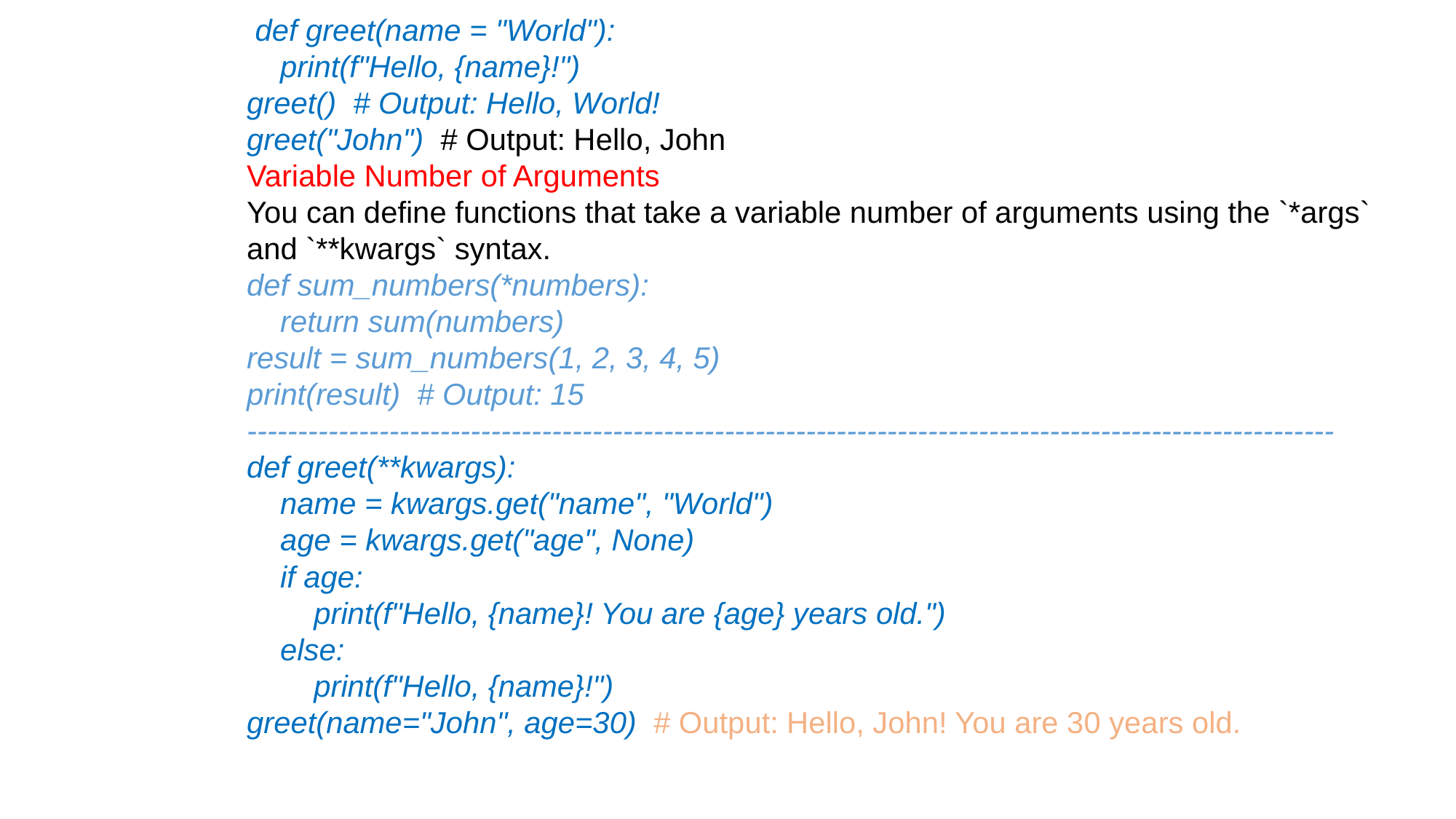

def greet(name = "World"):
    print(f"Hello, {name}!")
greet()  # Output: Hello, World!
greet("John")  # Output: Hello, John
Variable Number of Arguments
You can define functions that take a variable number of arguments using the `*args` and `**kwargs` syntax.
def sum_numbers(*numbers):
    return sum(numbers)
result = sum_numbers(1, 2, 3, 4, 5)
print(result)  # Output: 15
-----------------------------------------------------------------------------------------------------------
def greet(**kwargs):
    name = kwargs.get("name", "World")
    age = kwargs.get("age", None)
    if age:
        print(f"Hello, {name}! You are {age} years old.")
    else:
        print(f"Hello, {name}!")
greet(name="John", age=30)  # Output: Hello, John! You are 30 years old.